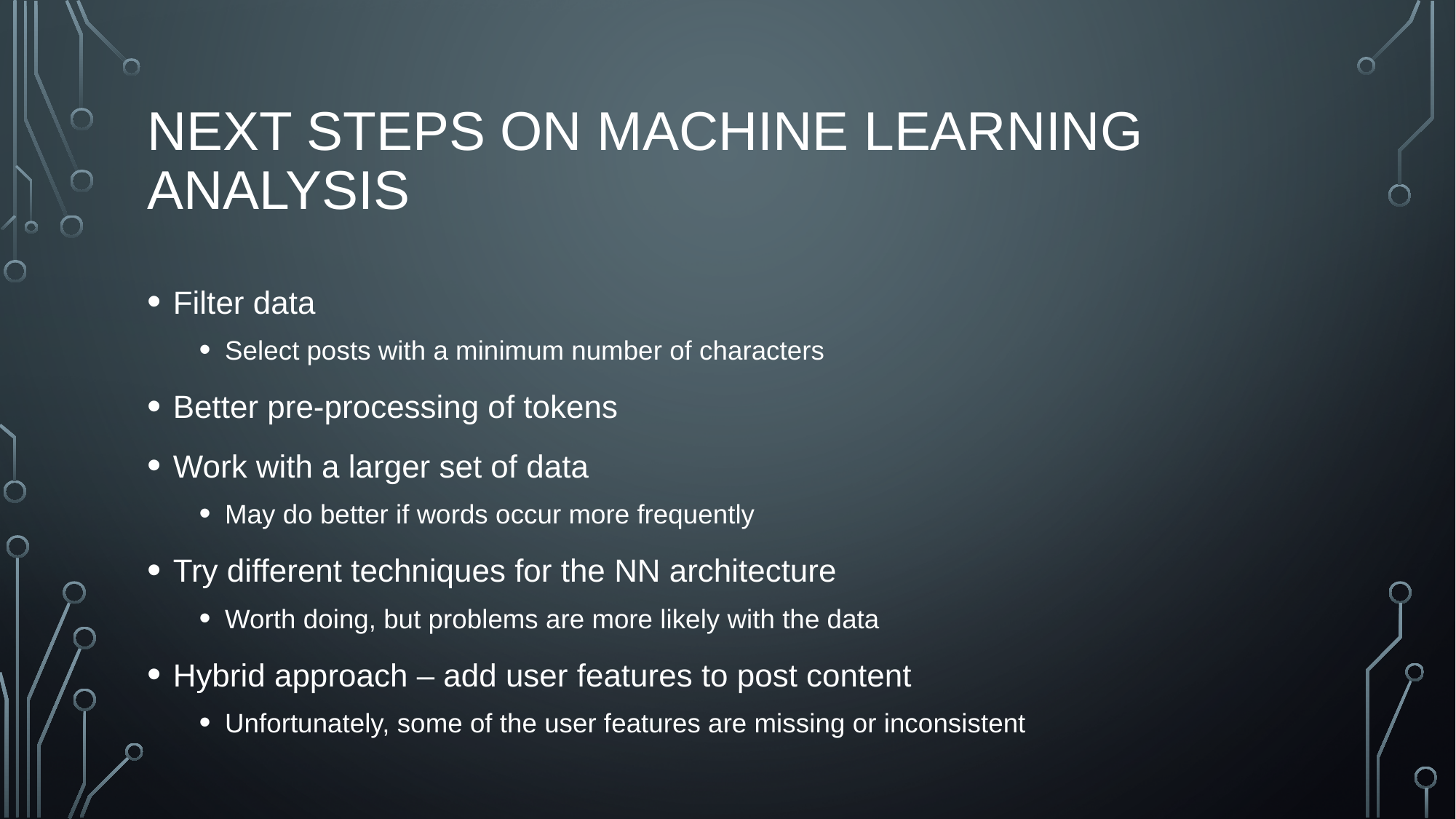

# Next steps on machine learning analysis
Filter data
Select posts with a minimum number of characters
Better pre-processing of tokens
Work with a larger set of data
May do better if words occur more frequently
Try different techniques for the NN architecture
Worth doing, but problems are more likely with the data
Hybrid approach – add user features to post content
Unfortunately, some of the user features are missing or inconsistent